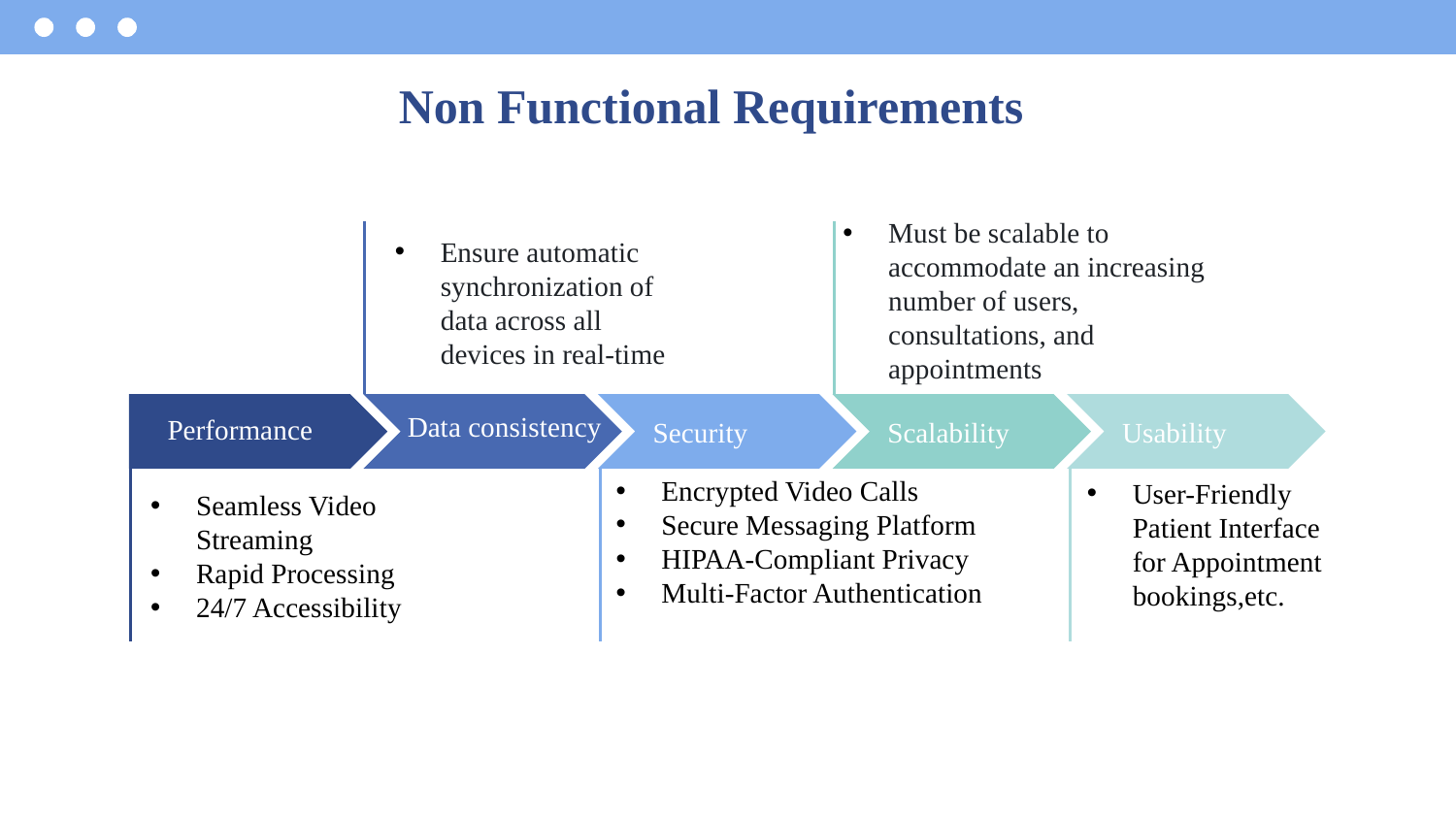

# Non Functional Requirements
Must be scalable to accommodate an increasing number of users, consultations, and appointments

Ensure automatic synchronization of data across all devices in real-time

Data consistency

Performance
Security
Scalability
Usability
Encrypted Video Calls
Secure Messaging Platform
HIPAA-Compliant Privacy
Multi-Factor Authentication
User-Friendly Patient Interface for Appointment bookings,etc.

Seamless Video Streaming
Rapid Processing
24/7 Accessibility